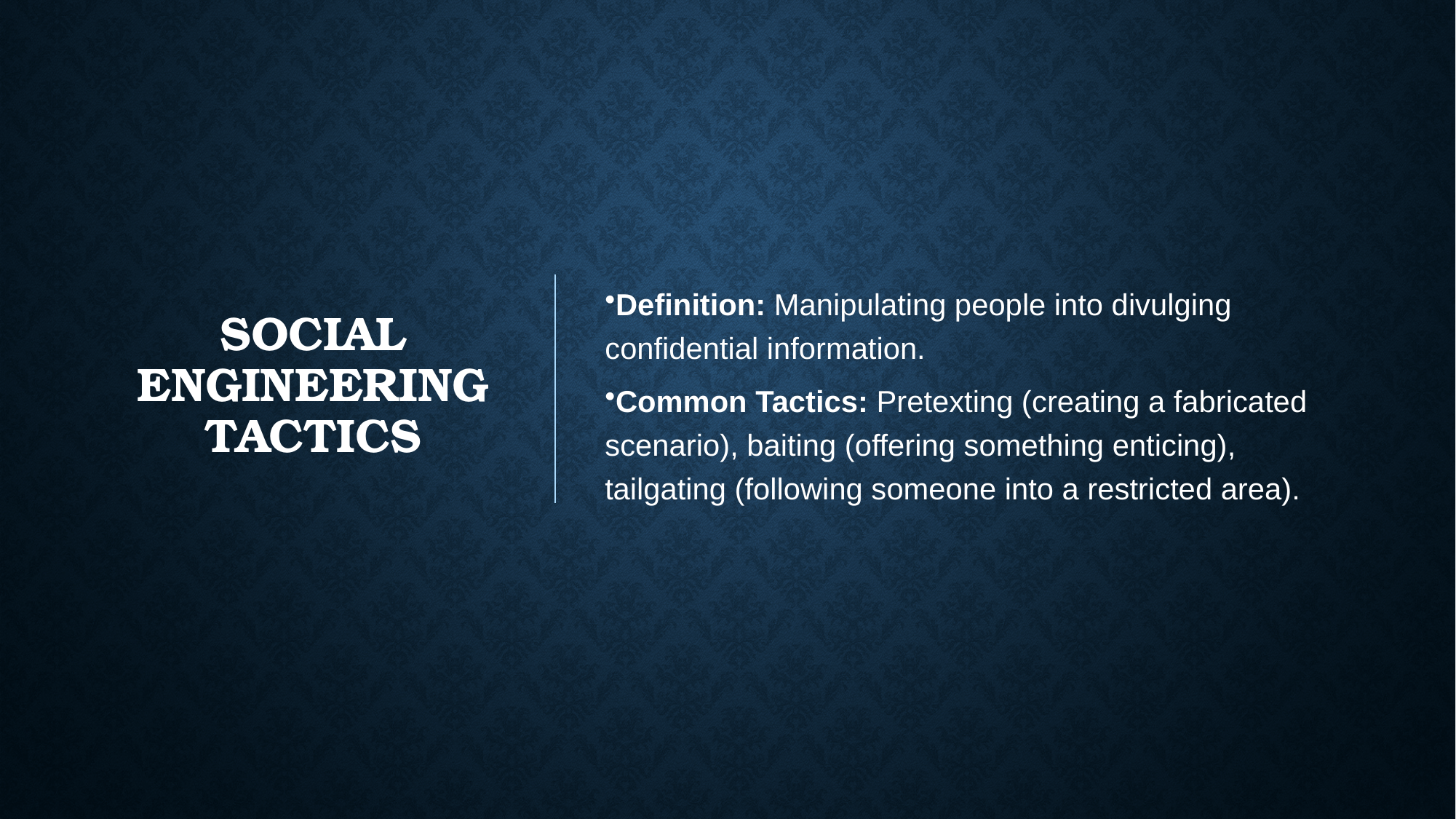

# Social Engineering Tactics
Definition: Manipulating people into divulging confidential information.
Common Tactics: Pretexting (creating a fabricated scenario), baiting (offering something enticing), tailgating (following someone into a restricted area).